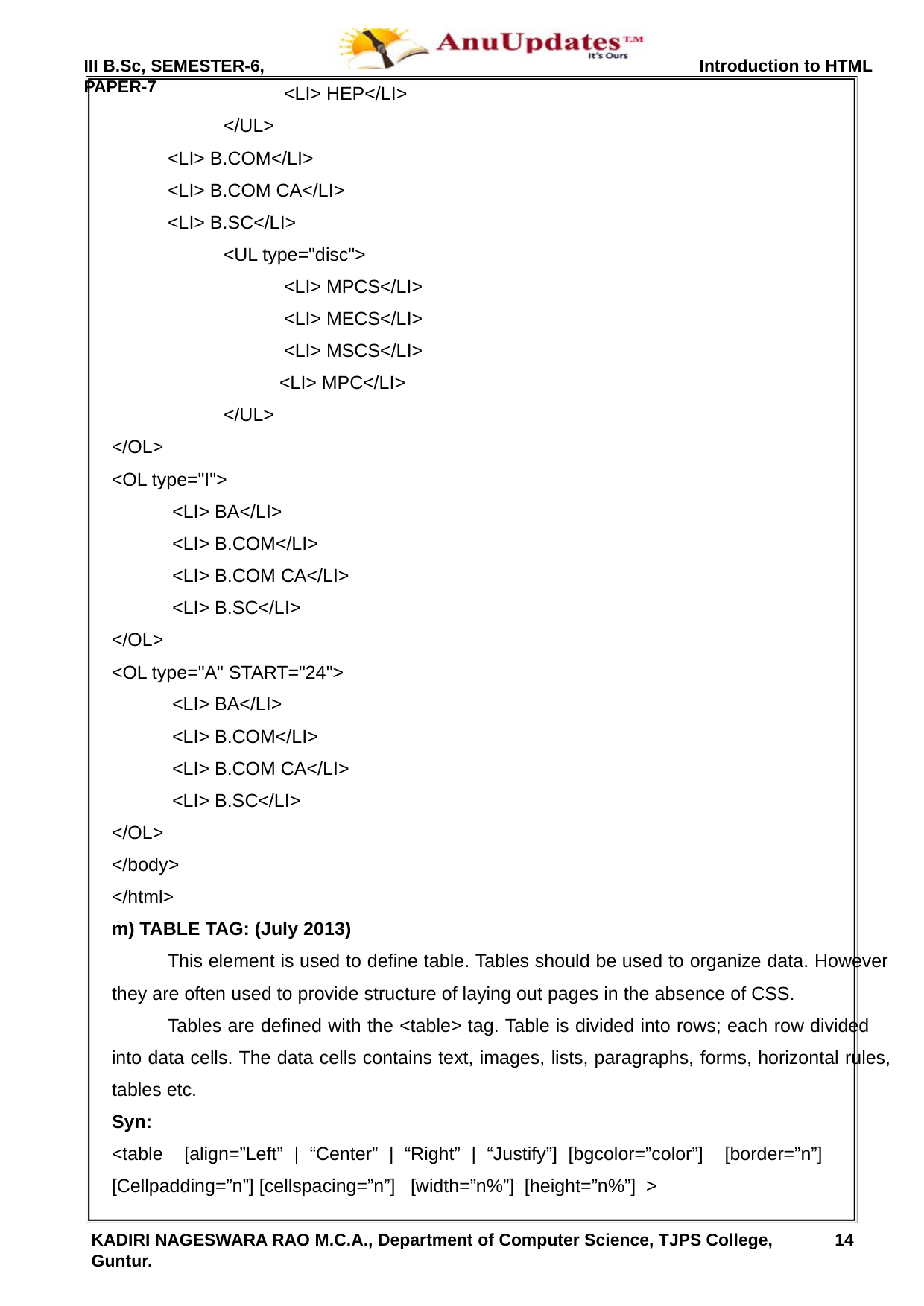

III B.Sc, SEMESTER-6, PAPER-7
Introduction to HTML

<LI> HEP</LI>
</UL>
<LI> B.COM</LI>
<LI> B.COM CA</LI>
<LI> B.SC</LI>
<UL type="disc">
<LI> MPCS</LI>
<LI> MECS</LI>
<LI> MSCS</LI>
<LI> MPC</LI>
</UL>
</OL>
<OL type="I">
<LI> BA</LI>
<LI> B.COM</LI>
<LI> B.COM CA</LI>
<LI> B.SC</LI>
</OL>
<OL type="A" START="24">
<LI> BA</LI>
<LI> B.COM</LI>
<LI> B.COM CA</LI>
<LI> B.SC</LI>
</OL>
</body>
</html>
m) TABLE TAG: (July 2013)
This element is used to define table. Tables should be used to organize data. However
they are often used to provide structure of laying out pages in the absence of CSS.
Tables are defined with the <table> tag. Table is divided into rows; each row divided
into data cells. The data cells contains text, images, lists, paragraphs, forms, horizontal rules,
tables etc.
Syn:
<table [align=”Left” | “Center” | “Right” | “Justify”] [bgcolor=”color”] [border=”n”]
[Cellpadding=”n”] [cellspacing=”n”] [width=”n%”] [height=”n%”] >
KADIRI NAGESWARA RAO M.C.A., Department of Computer Science, TJPS College, Guntur.
14